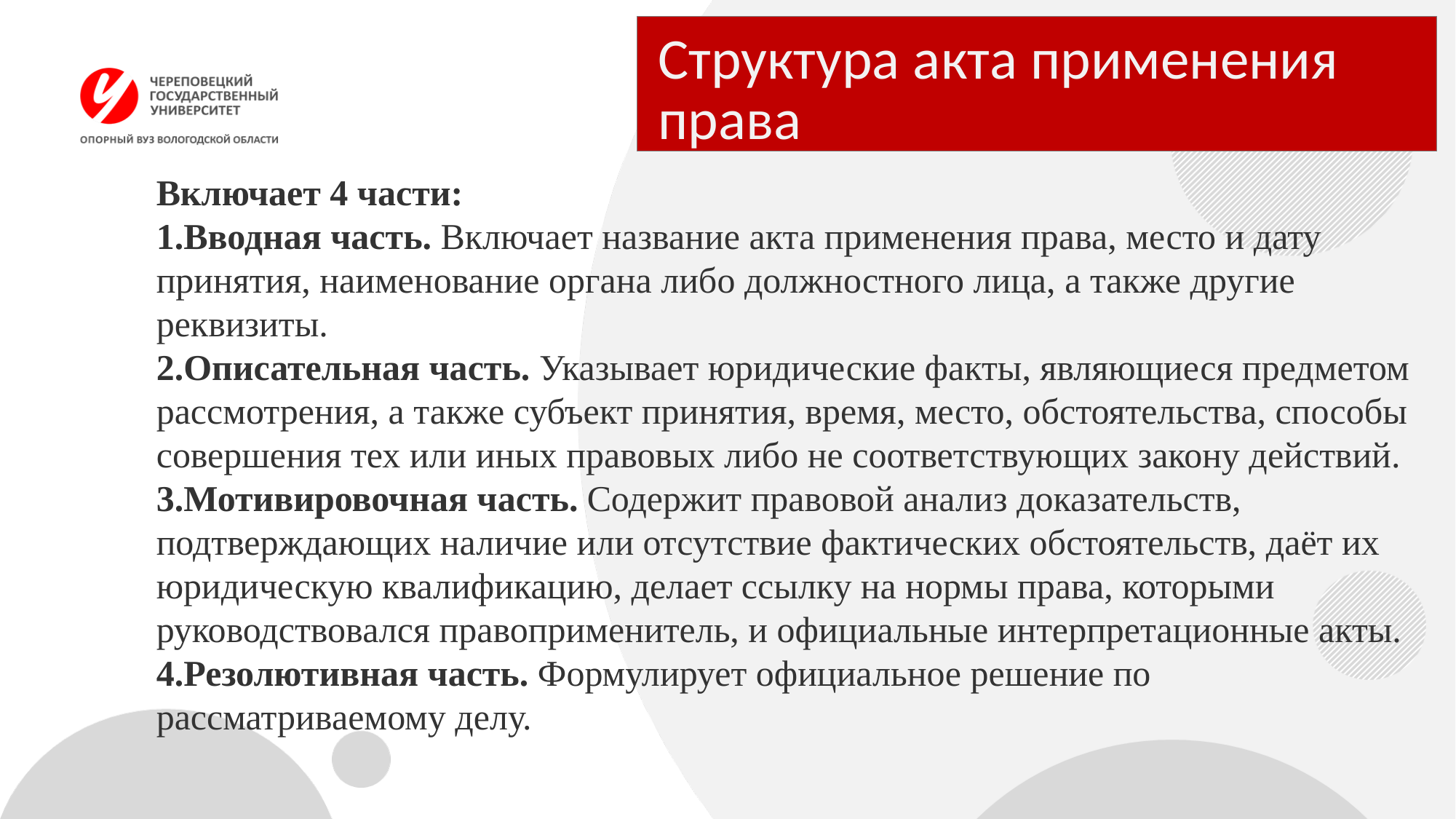

# Структура акта применения права
Включает 4 части:
Вводная часть. Включает название акта применения права, место и дату принятия, наименование органа либо должностного лица, а также другие реквизиты.
Описательная часть. Указывает юридические факты, являющиеся предметом рассмотрения, а также субъект принятия, время, место, обстоятельства, способы совершения тех или иных правовых либо не соответствующих закону действий.
Мотивировочная часть. Содержит правовой анализ доказательств, подтверждающих наличие или отсутствие фактических обстоятельств, даёт их юридическую квалификацию, делает ссылку на нормы права, которыми руководствовался правоприменитель, и официальные интерпретационные акты.
Резолютивная часть. Формулирует официальное решение по рассматриваемому делу.